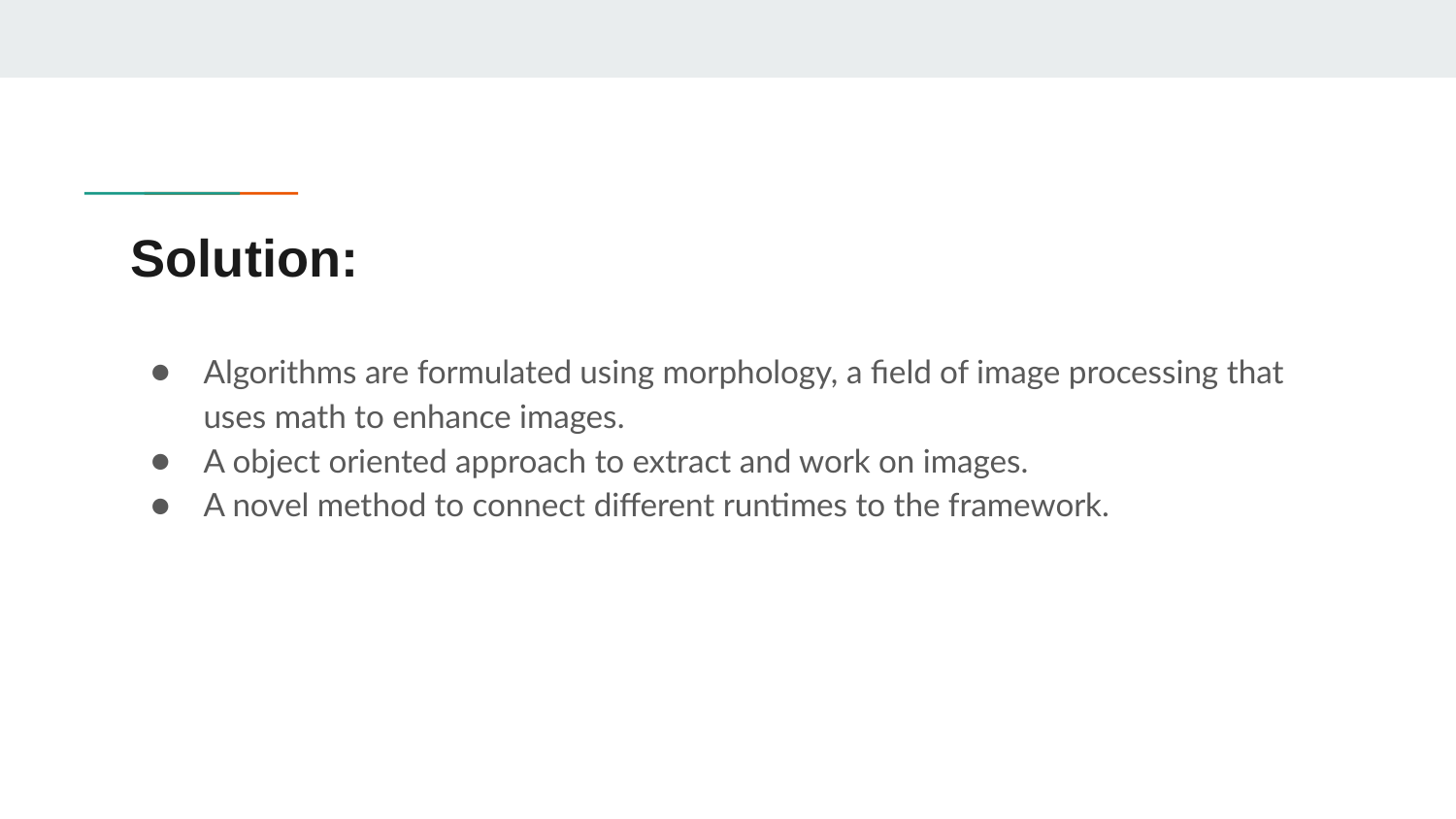

# Solution:
Algorithms are formulated using morphology, a field of image processing that uses math to enhance images.
A object oriented approach to extract and work on images.
A novel method to connect different runtimes to the framework.